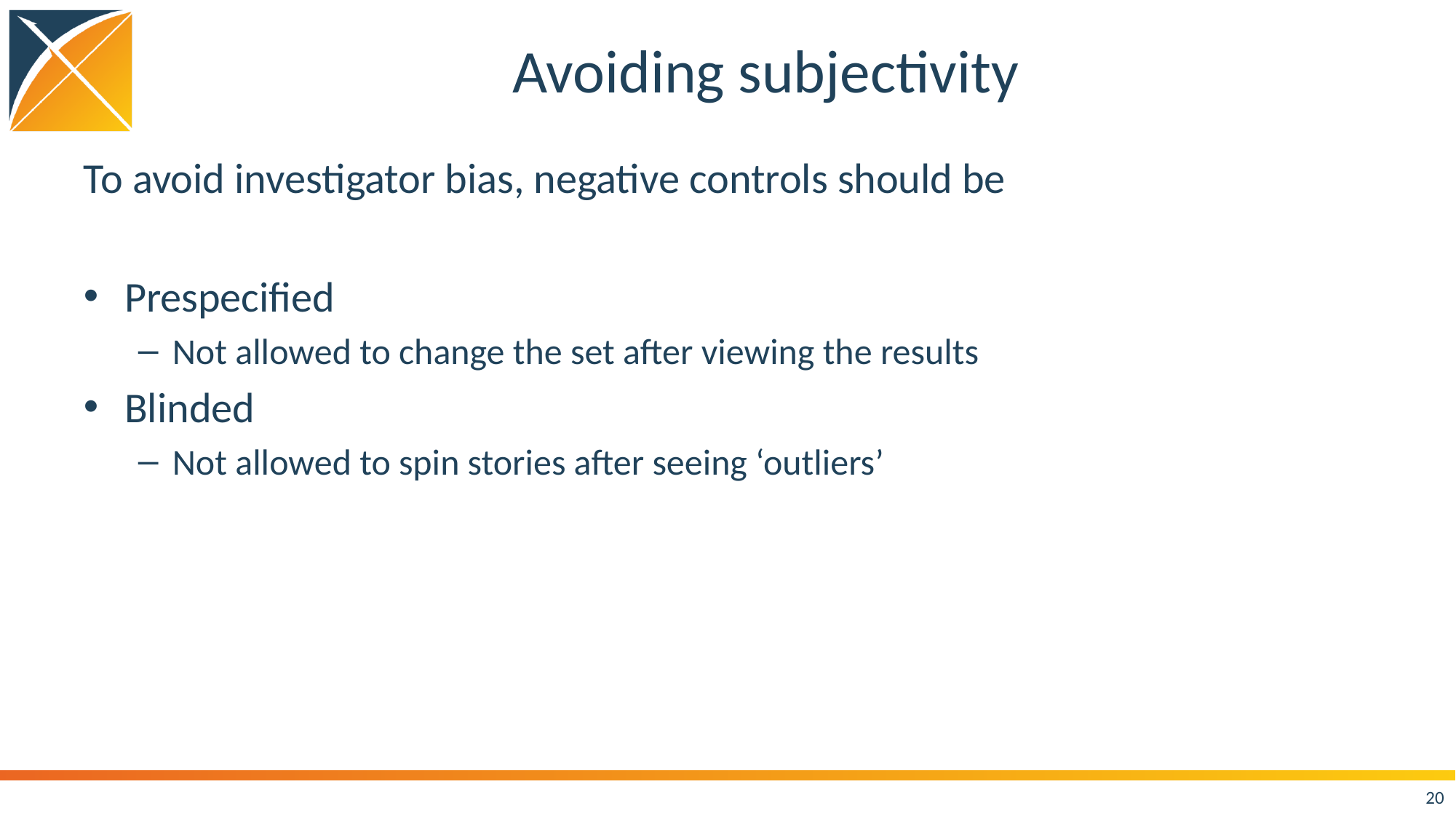

# Avoiding subjectivity
To avoid investigator bias, negative controls should be

Prespecified
Not allowed to change the set after viewing the results
Blinded
Not allowed to spin stories after seeing ‘outliers’

20